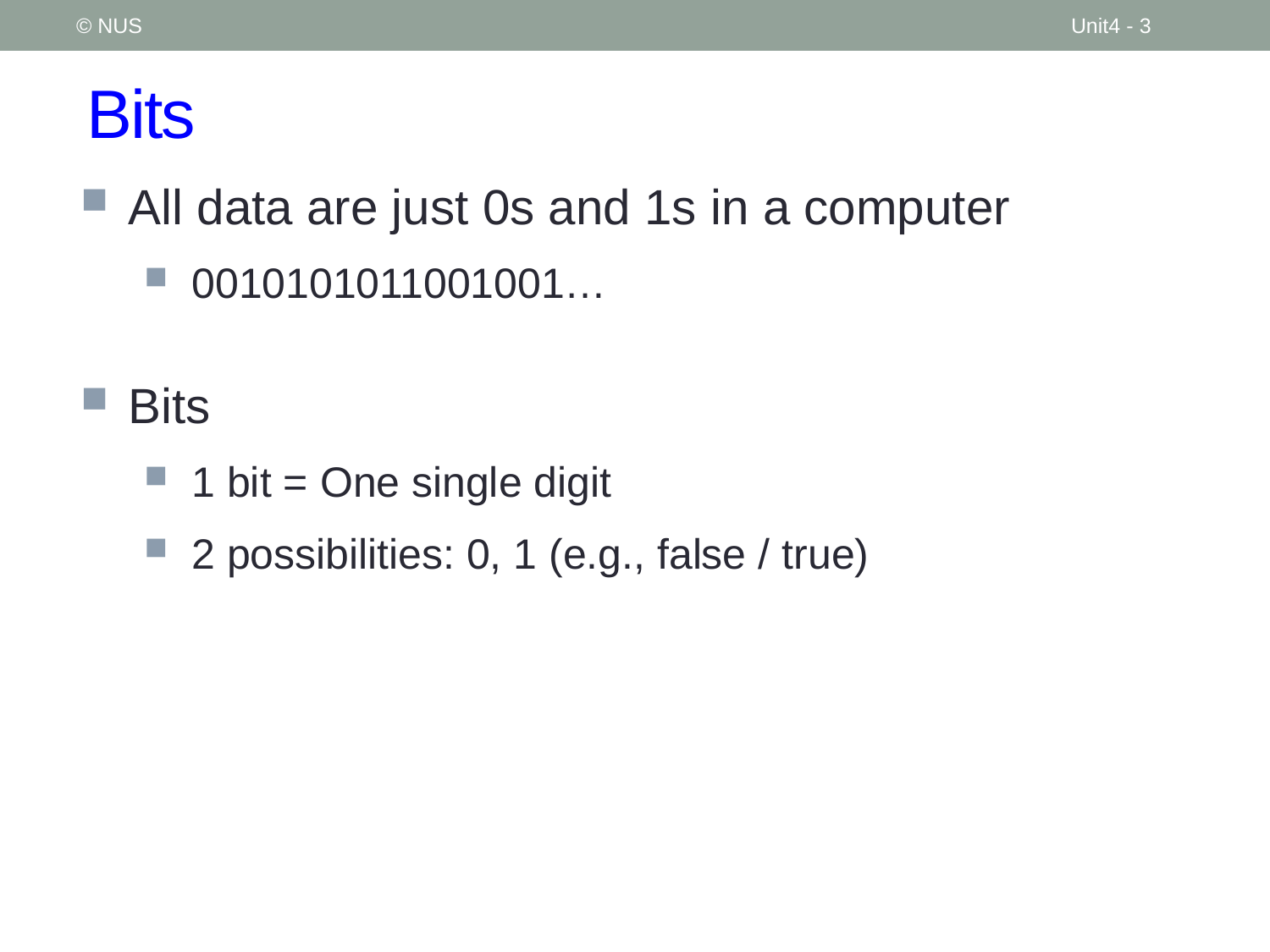

© NUS

Unit4 - 3
# Bits
All data are just 0s and 1s in a computer
0010101011001001…

Bits
1 bit = One single digit
2 possibilities: 0, 1 (e.g., false / true)